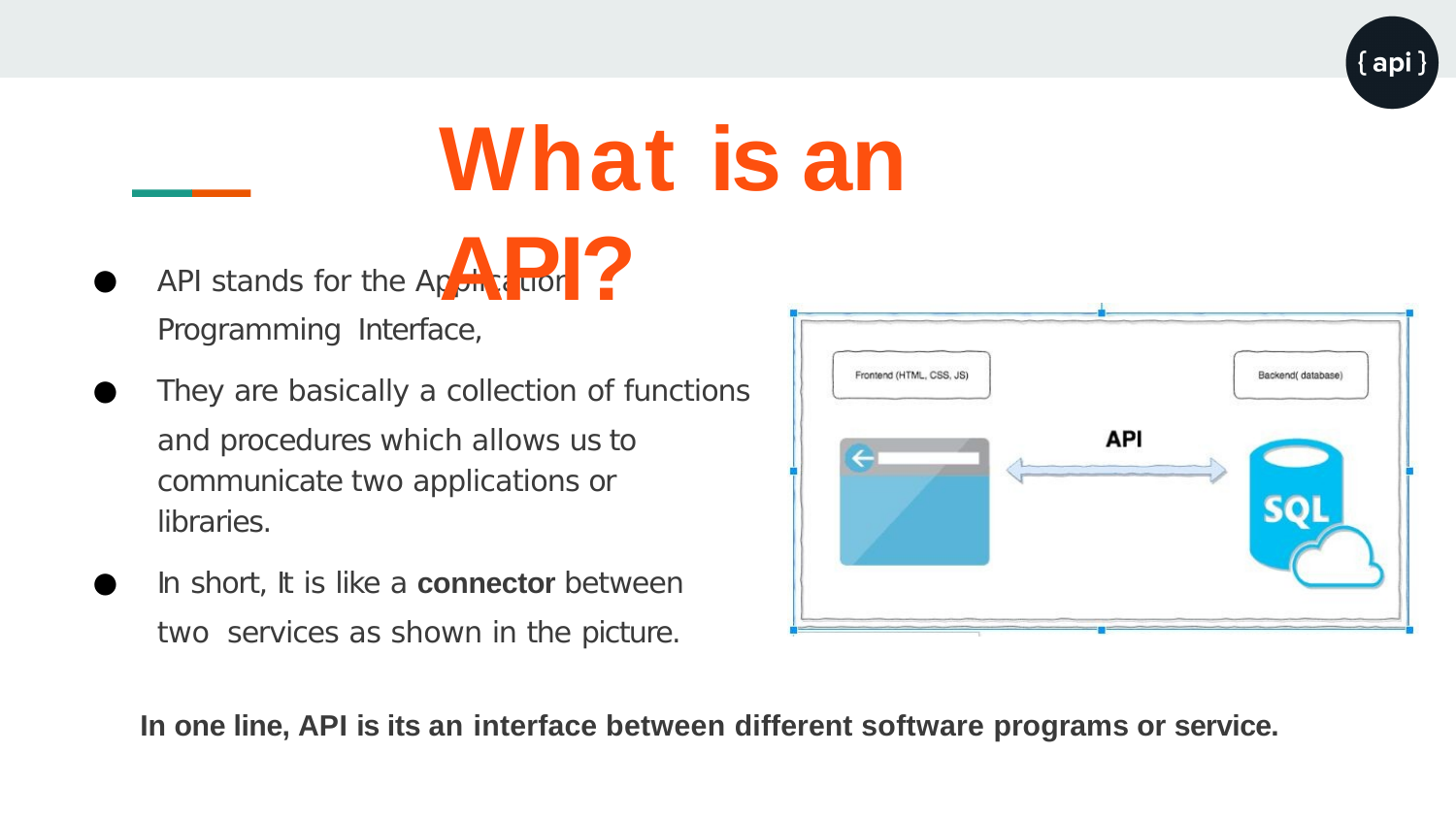

# What is an API?
API stands for the Application Programming  Interface,
They are basically a collection of functions
and procedures which allows us to  communicate two applications or libraries.
In short, It is like a connector between two  services as shown in the picture.

In one line, API is its an interface between different software programs or service.